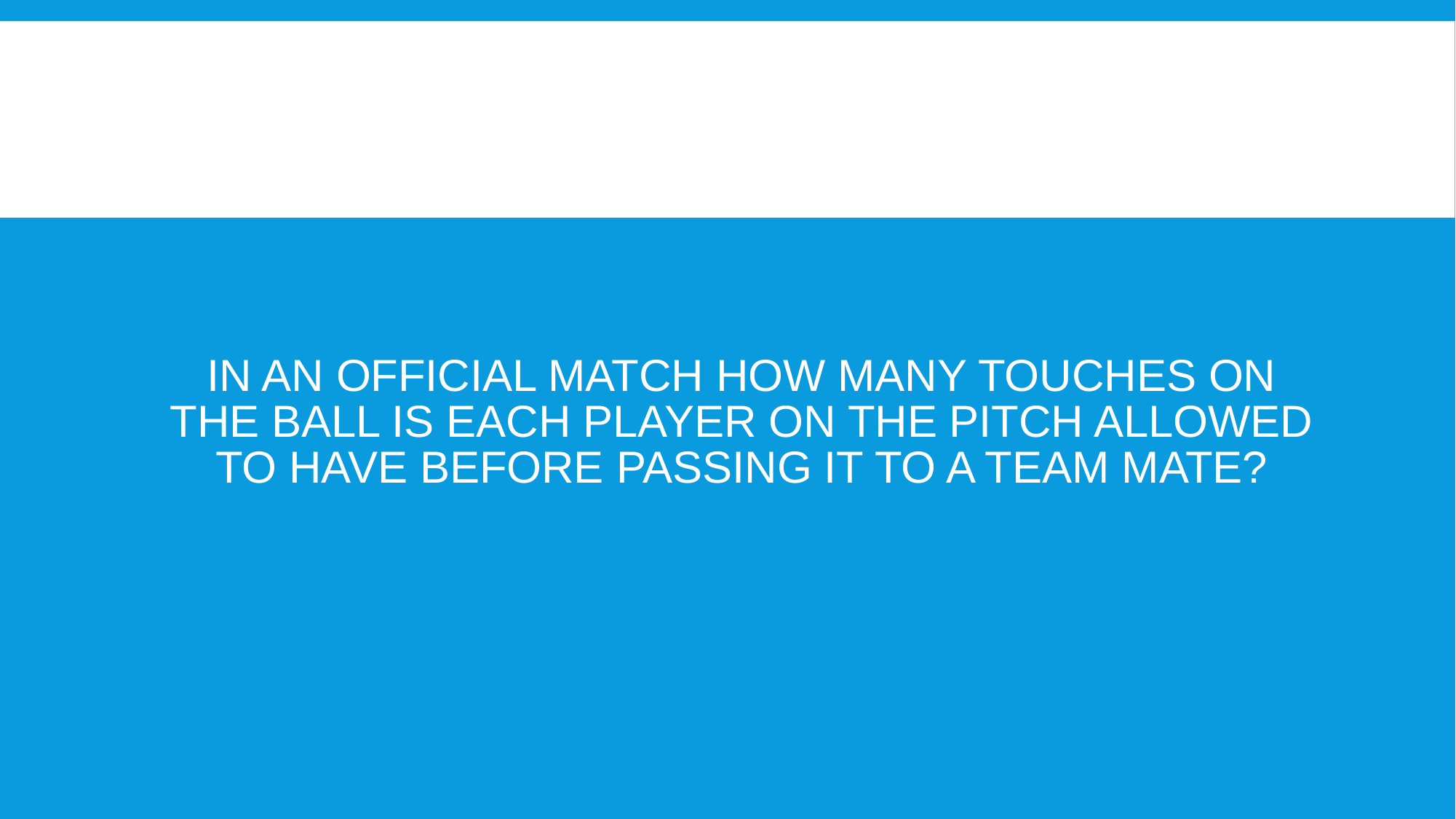

# In an official match how many touches on the ball is each player on the pitch allowed to have before passing it to a team mate?